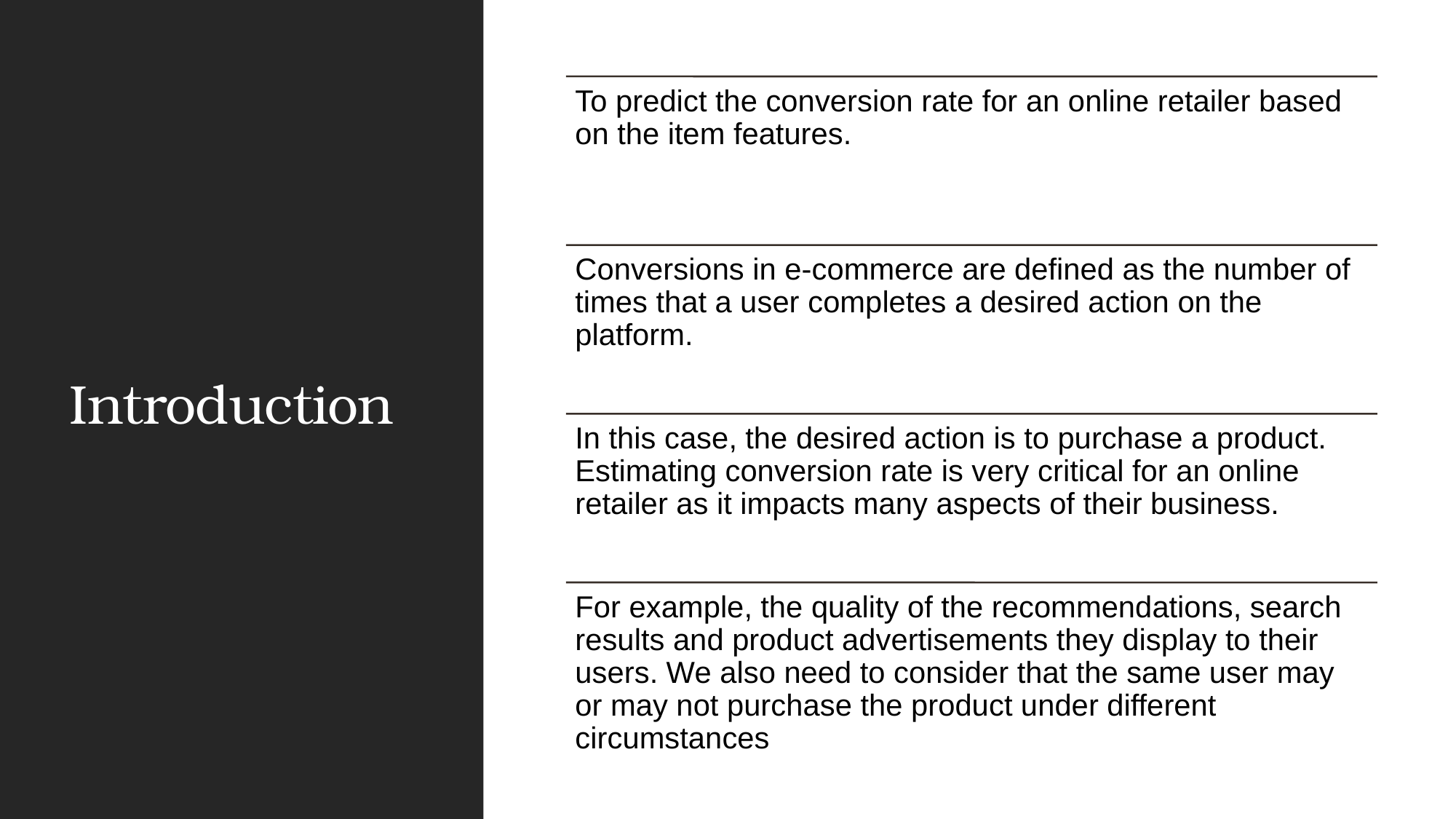

# Introduction
To predict the conversion rate for an online retailer based on the item features.
Conversions in e-commerce are defined as the number of times that a user completes a desired action on the platform.
In this case, the desired action is to purchase a product. Estimating conversion rate is very critical for an online retailer as it impacts many aspects of their business.
For example, the quality of the recommendations, search results and product advertisements they display to their users. We also need to consider that the same user may or may not purchase the product under different circumstances